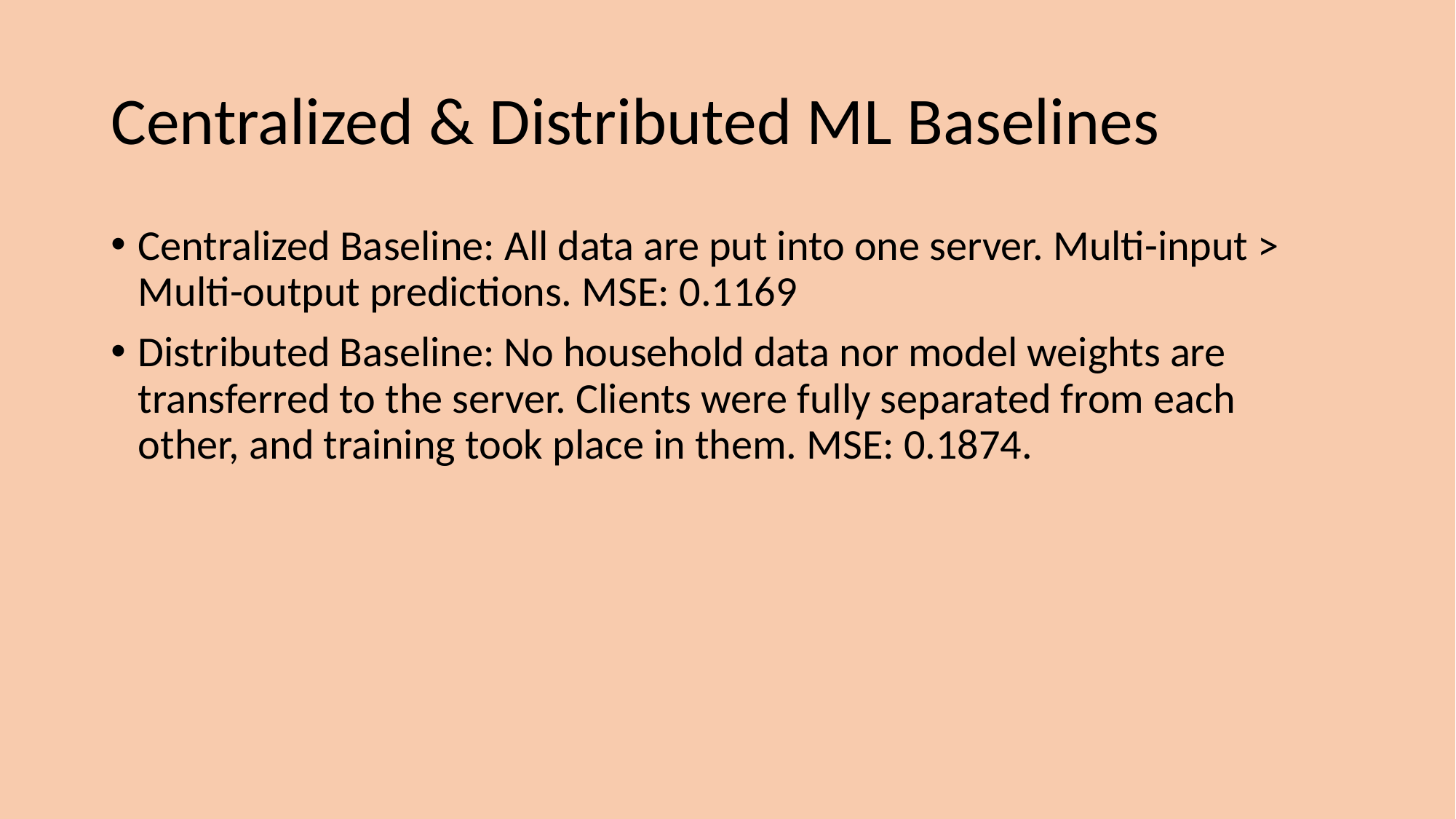

# Centralized & Distributed ML Baselines
Centralized Baseline: All data are put into one server. Multi-input > Multi-output predictions. MSE: 0.1169
Distributed Baseline: No household data nor model weights are transferred to the server. Clients were fully separated from each other, and training took place in them. MSE: 0.1874.